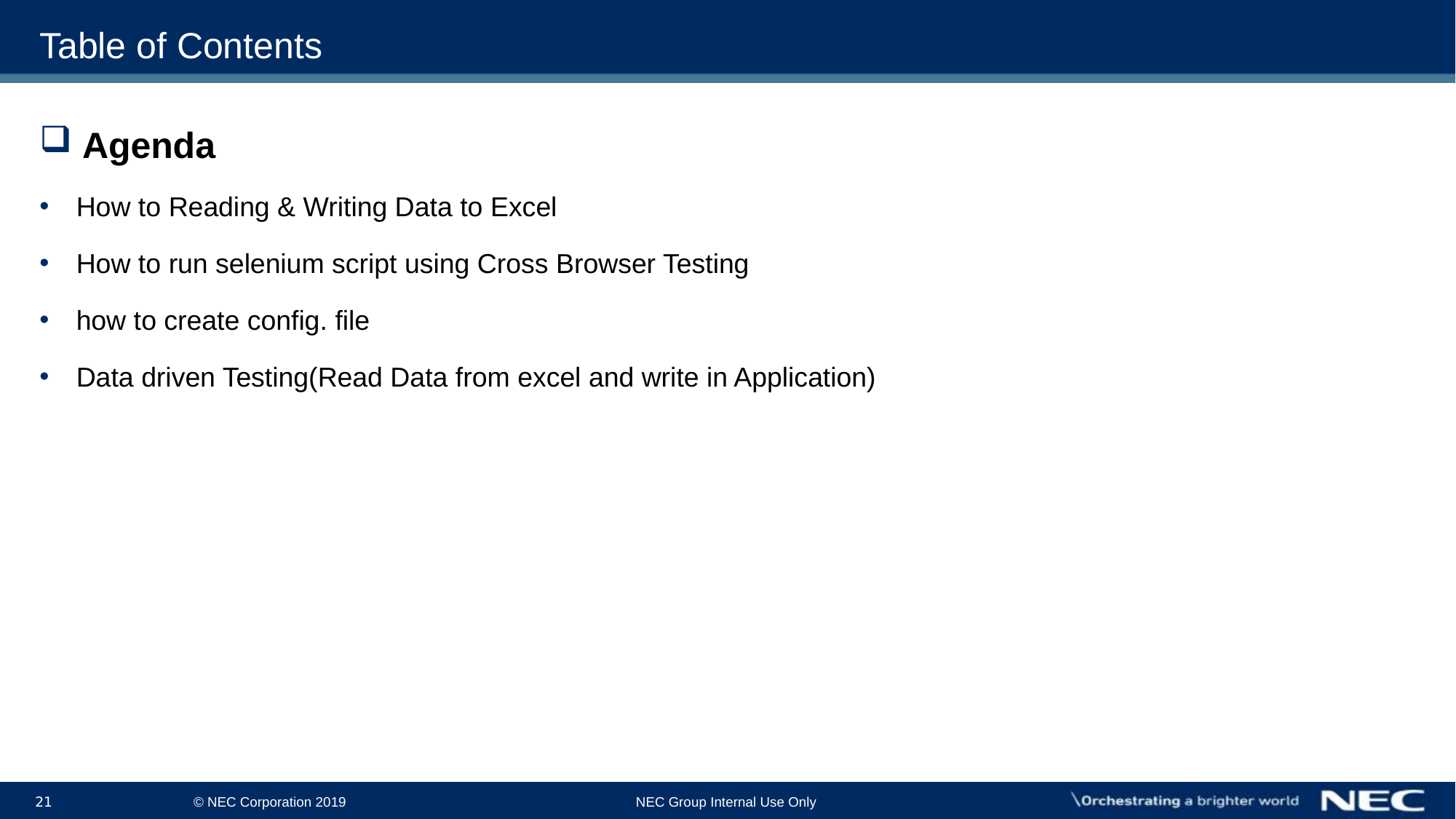

# Table of Contents
 Agenda
  How to Reading & Writing Data to Excel
  How to run selenium script using Cross Browser Testing
  how to create config. file
  Data driven Testing(Read Data from excel and write in Application)